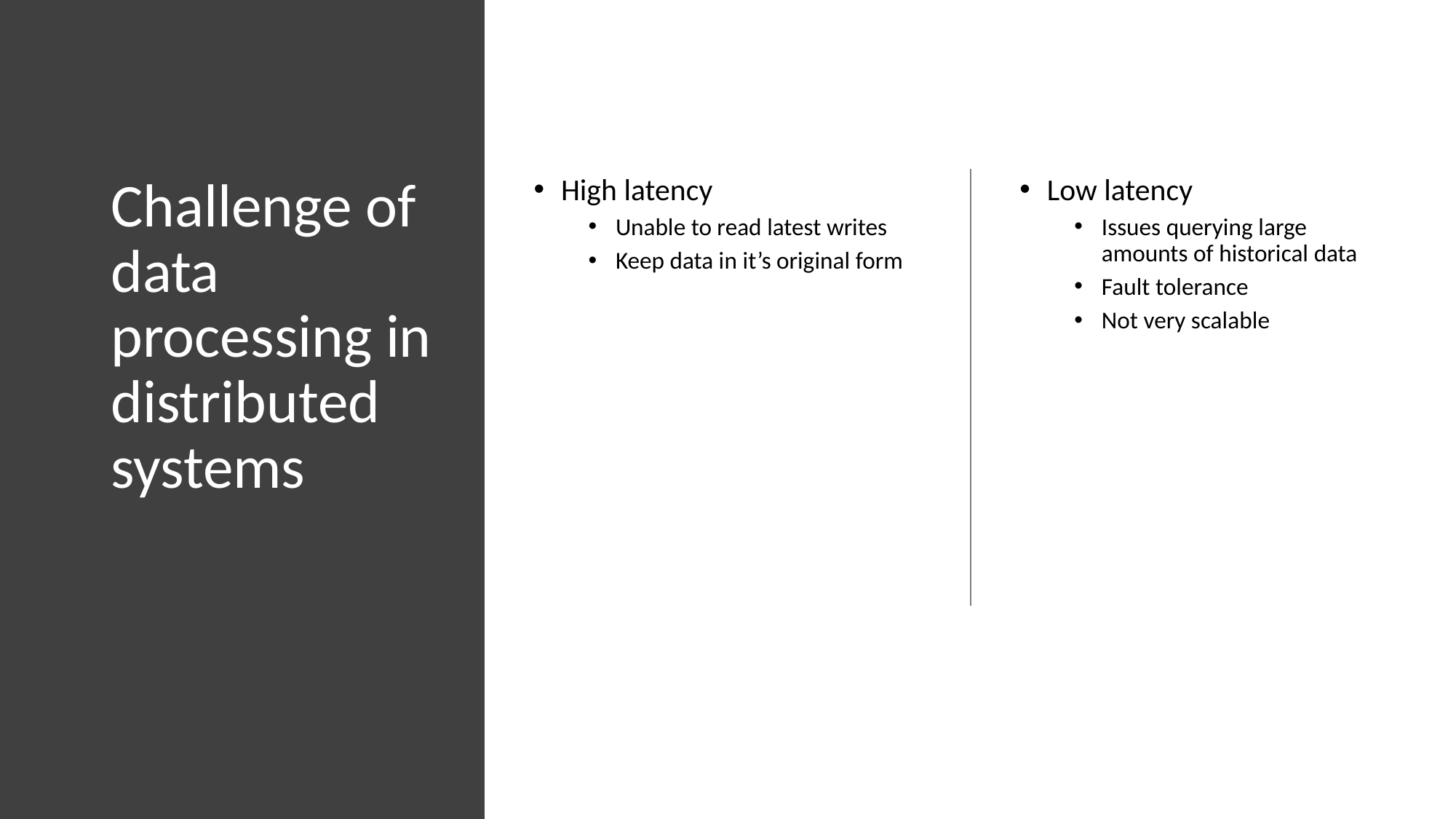

# Challenge of data processing in distributed systems
High latency
Unable to read latest writes
Keep data in it’s original form
Low latency
Issues querying large amounts of historical data
Fault tolerance
Not very scalable